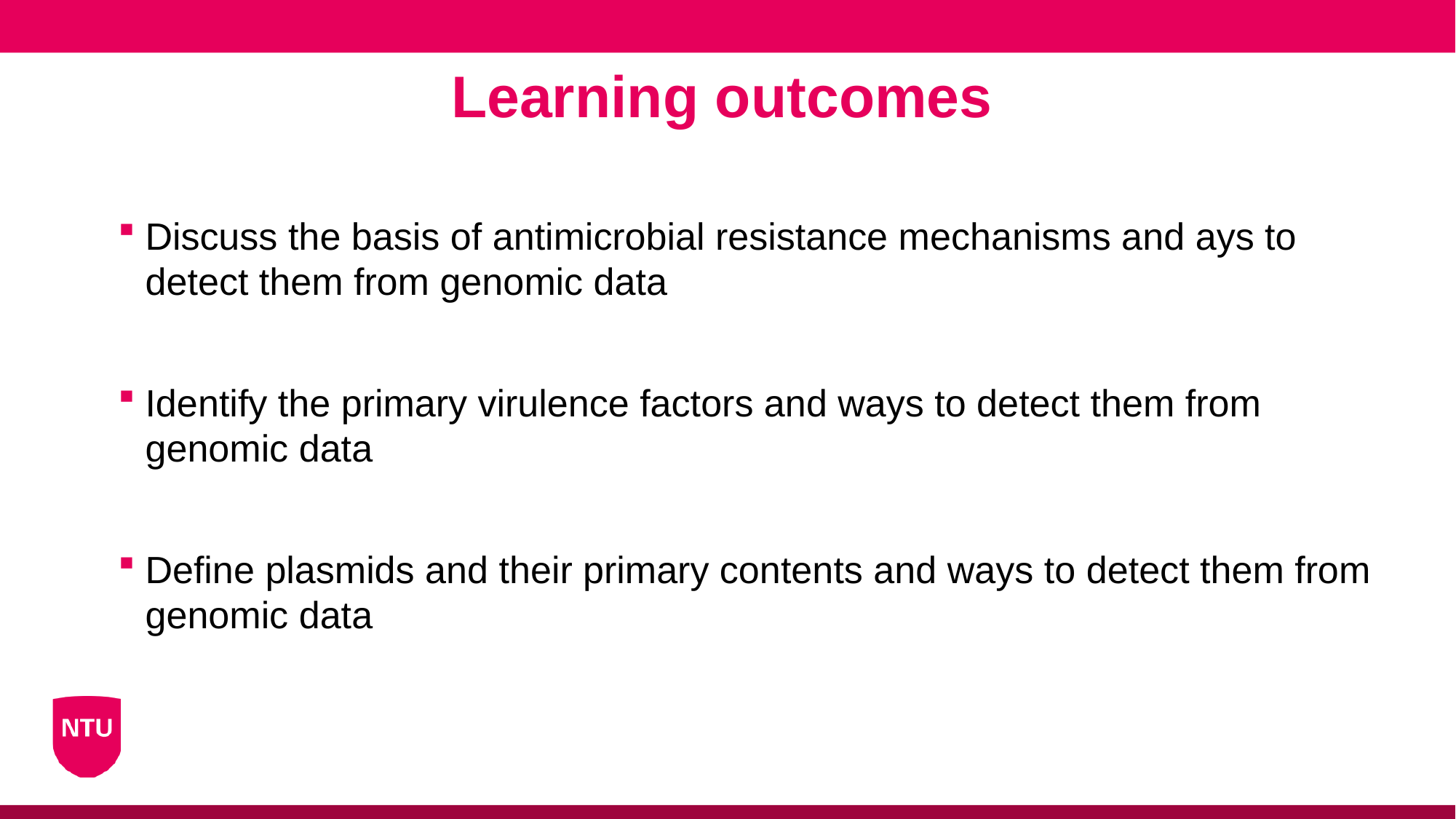

Learning outcomes

Discuss the basis of antimicrobial resistance mechanisms and ays to detect them from genomic data

Identify the primary virulence factors and ways to detect them from genomic data

Define plasmids and their primary contents and ways to detect them from genomic data